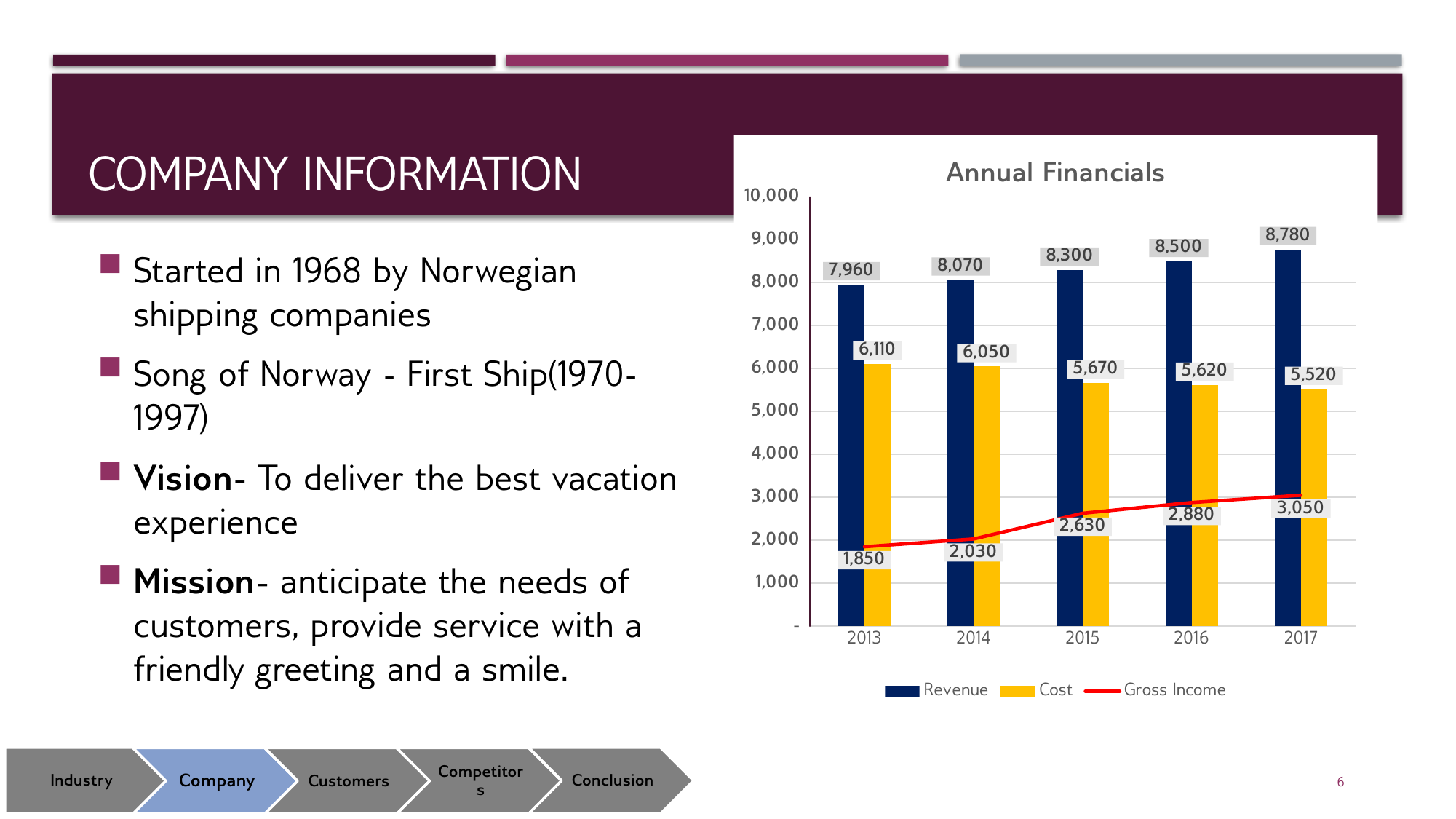

# Company Information

### Chart: Annual Financials

| Category | Revenue | Cost | Gross Income |
|---|---|---|---|
| 2013 | 7960.0 | 6110.0 | 1850.0 |
| 2014 | 8070.0 | 6050.0 | 2029.9999999999998 |
| 2015 | 8300.0 | 5670.0 | 2630.0 |
| 2016 | 8500.0 | 5620.0 | 2880.0 |
| 2017 | 8780.0 | 5520.0 | 3050.0 |
Started in 1968 by Norwegian shipping companies
Song of Norway - First Ship(1970-1997)
Vision- To deliver the best vacation experience
Mission- anticipate the needs of customers, provide service with a friendly greeting and a smile.
Industry
Company
Customers
Competitors
Conclusion
6